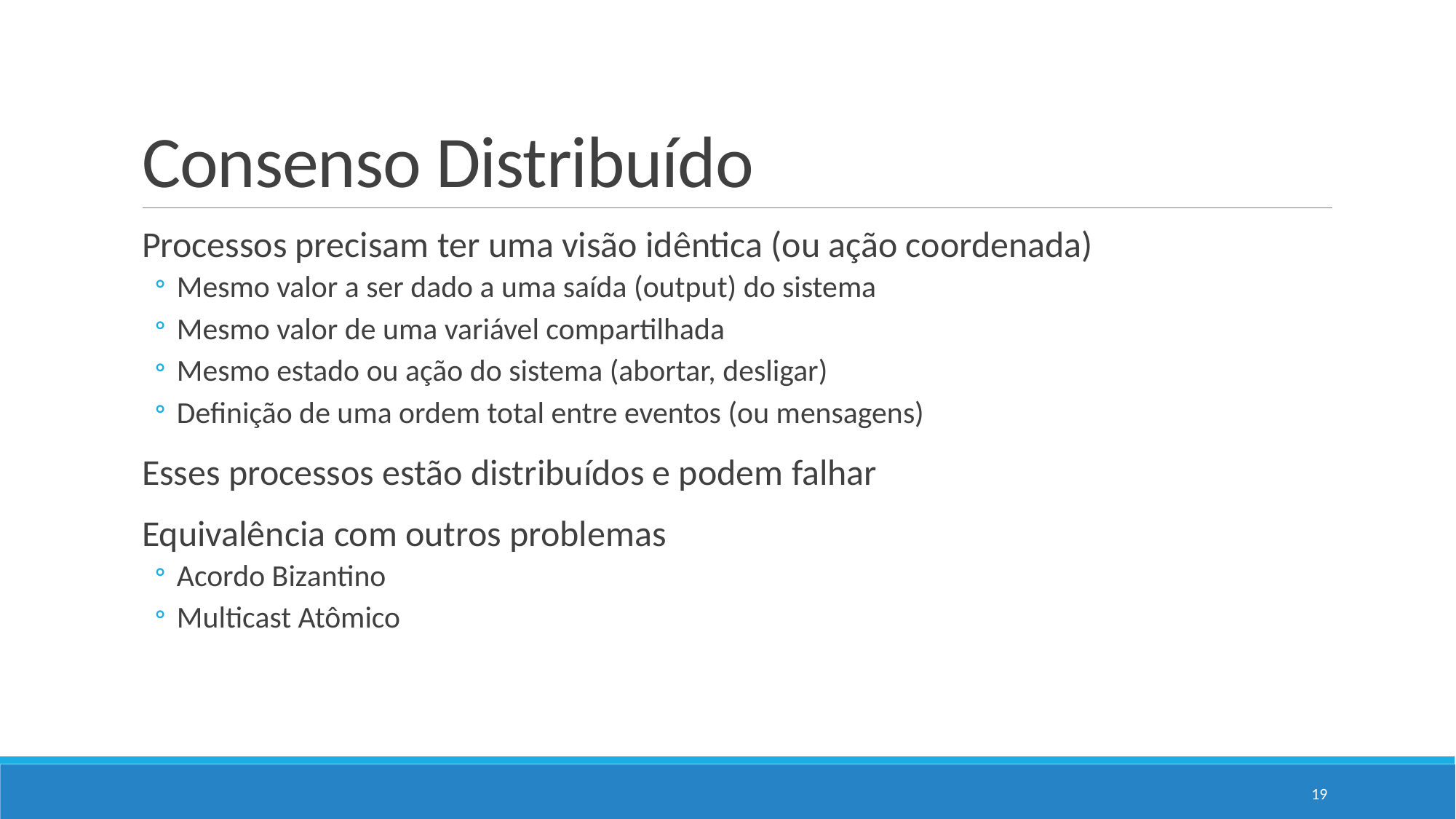

# Consenso Distribuído
Processos precisam ter uma visão idêntica (ou ação coordenada)
Mesmo valor a ser dado a uma saída (output) do sistema
Mesmo valor de uma variável compartilhada
Mesmo estado ou ação do sistema (abortar, desligar)
Definição de uma ordem total entre eventos (ou mensagens)
Esses processos estão distribuídos e podem falhar
Equivalência com outros problemas
Acordo Bizantino
Multicast Atômico
19